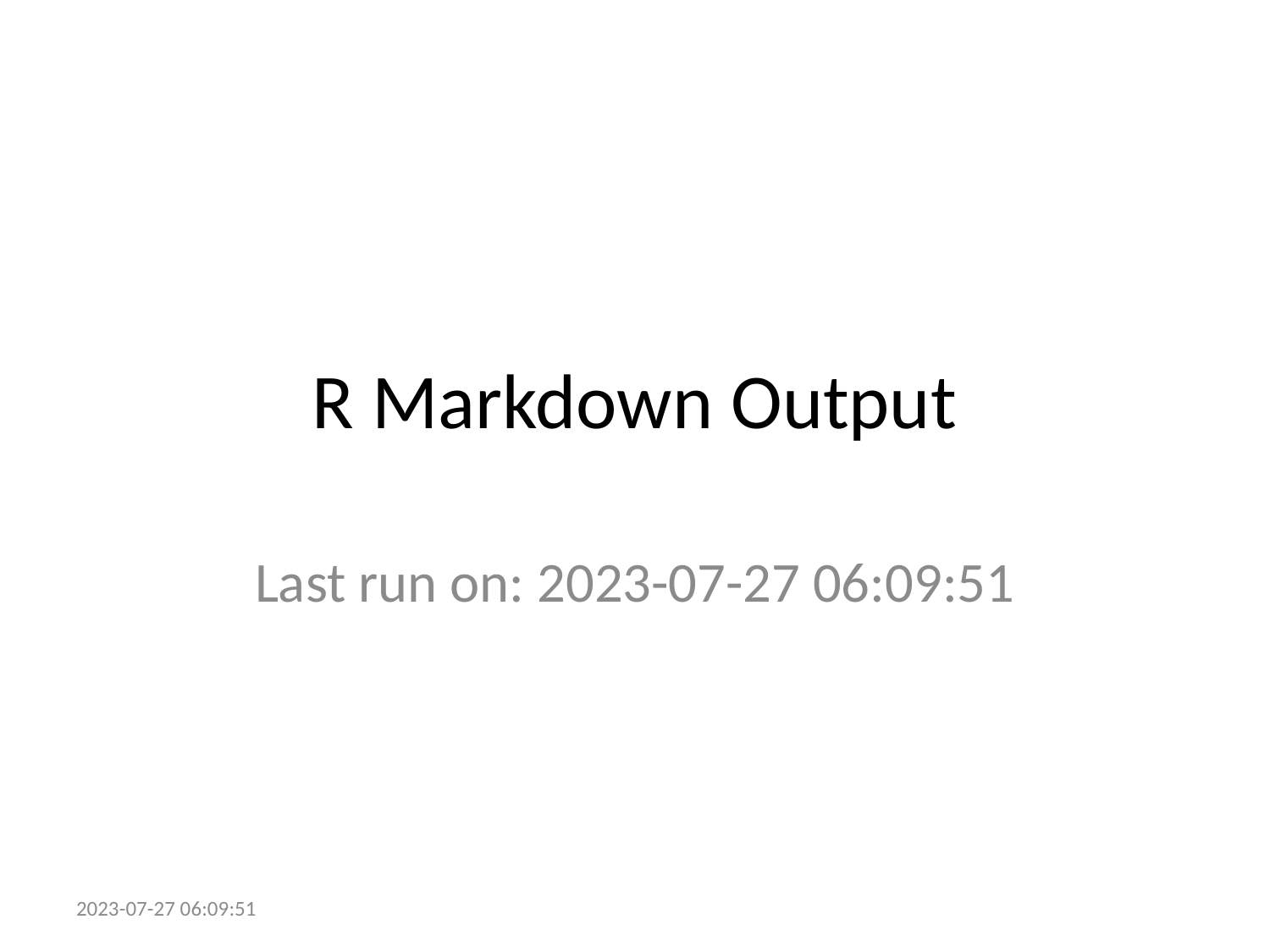

# R Markdown Output
Last run on: 2023-07-27 06:09:51
2023-07-27 06:09:51